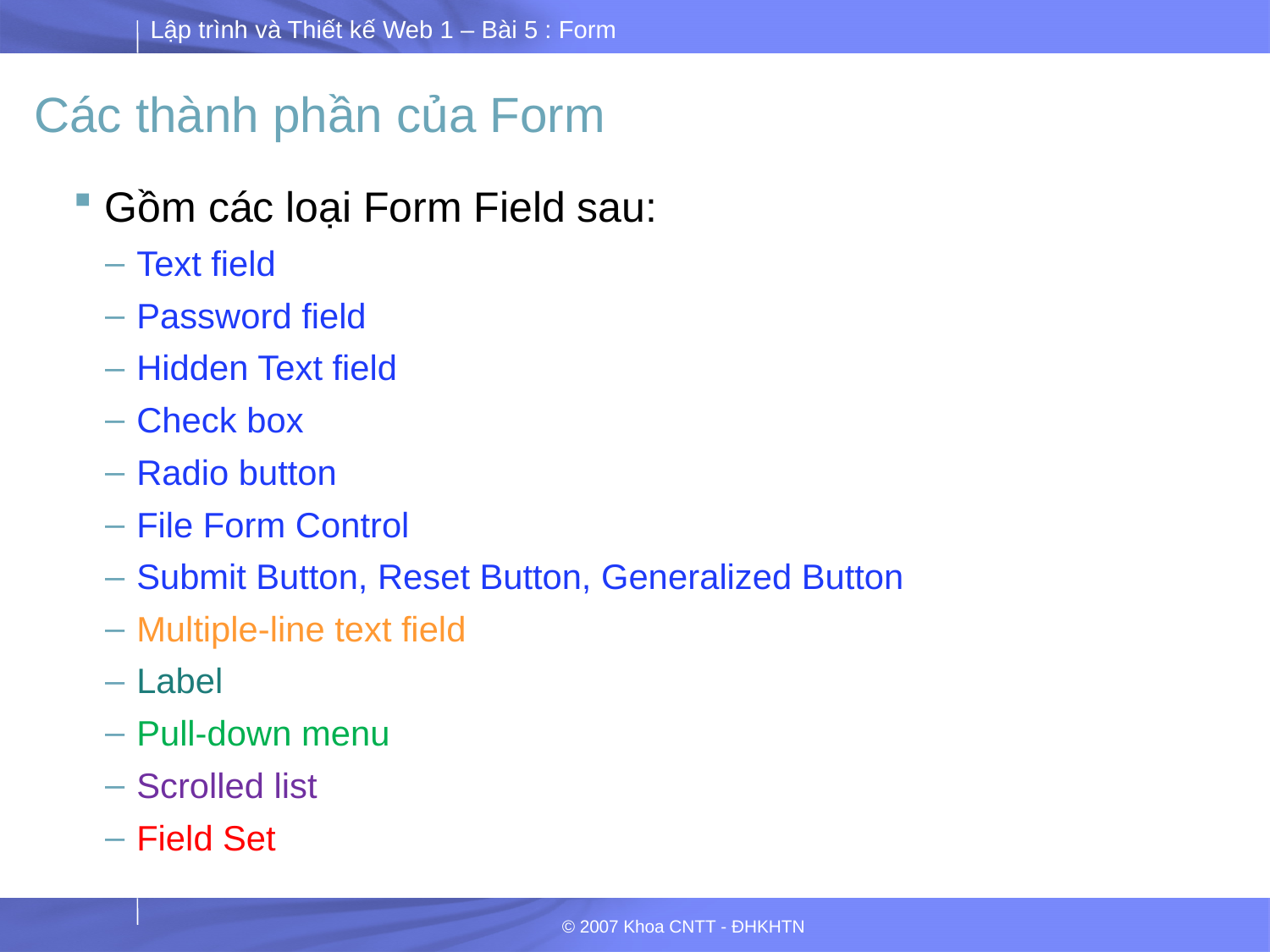

# Các thành phần của Form
Gồm các loại Form Field sau:
Text field
Password field
Hidden Text field
Check box
Radio button
File Form Control
Submit Button, Reset Button, Generalized Button
Multiple-line text field
Label
Pull-down menu
Scrolled list
Field Set